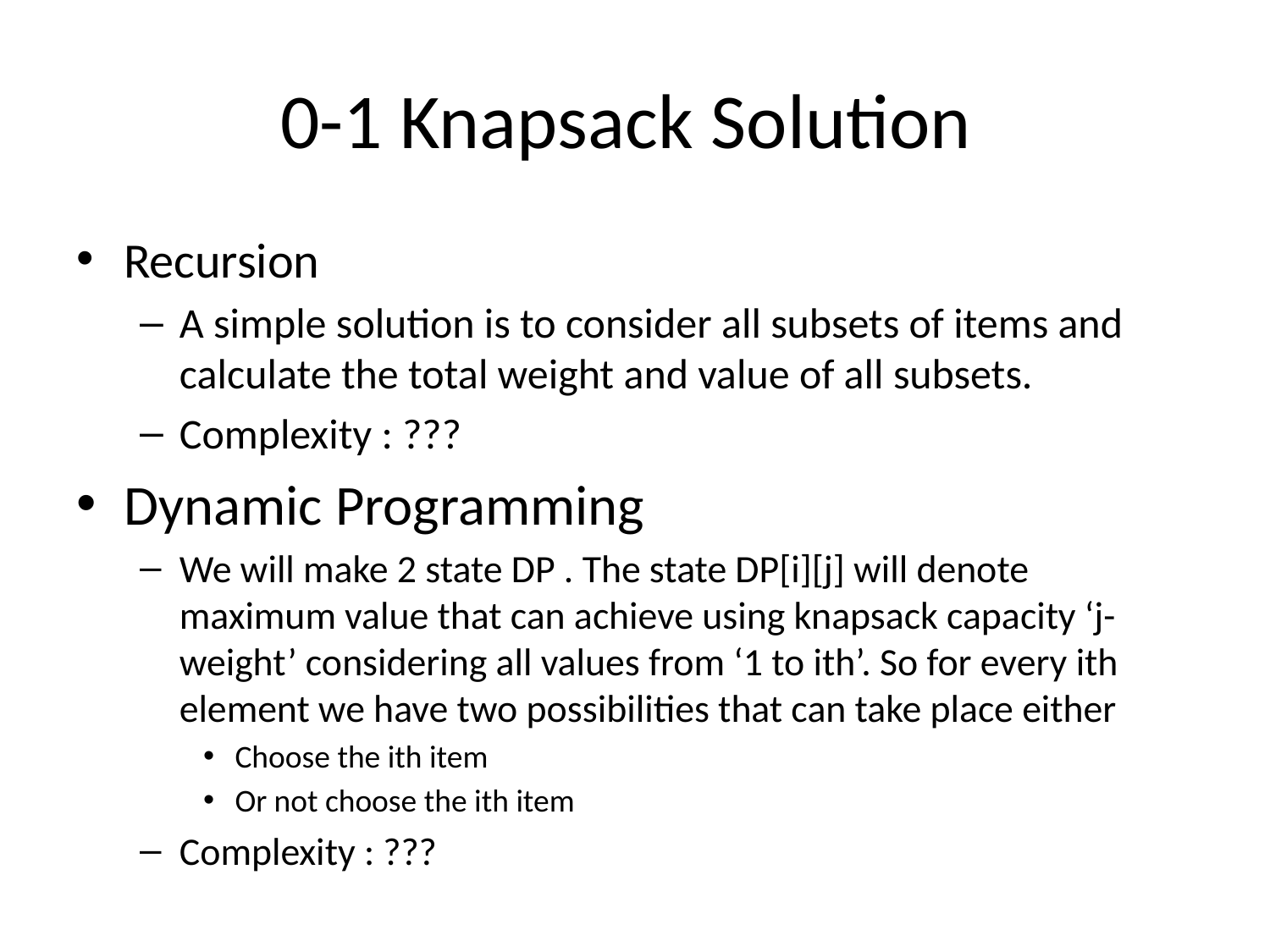

# 0-1 Knapsack Solution
Recursion
A simple solution is to consider all subsets of items and calculate the total weight and value of all subsets.
Complexity : ???
Dynamic Programming
We will make 2 state DP . The state DP[i][j] will denote maximum value that can achieve using knapsack capacity ‘j-weight’ considering all values from ‘1 to ith’. So for every ith element we have two possibilities that can take place either
Choose the ith item
Or not choose the ith item
Complexity : ???